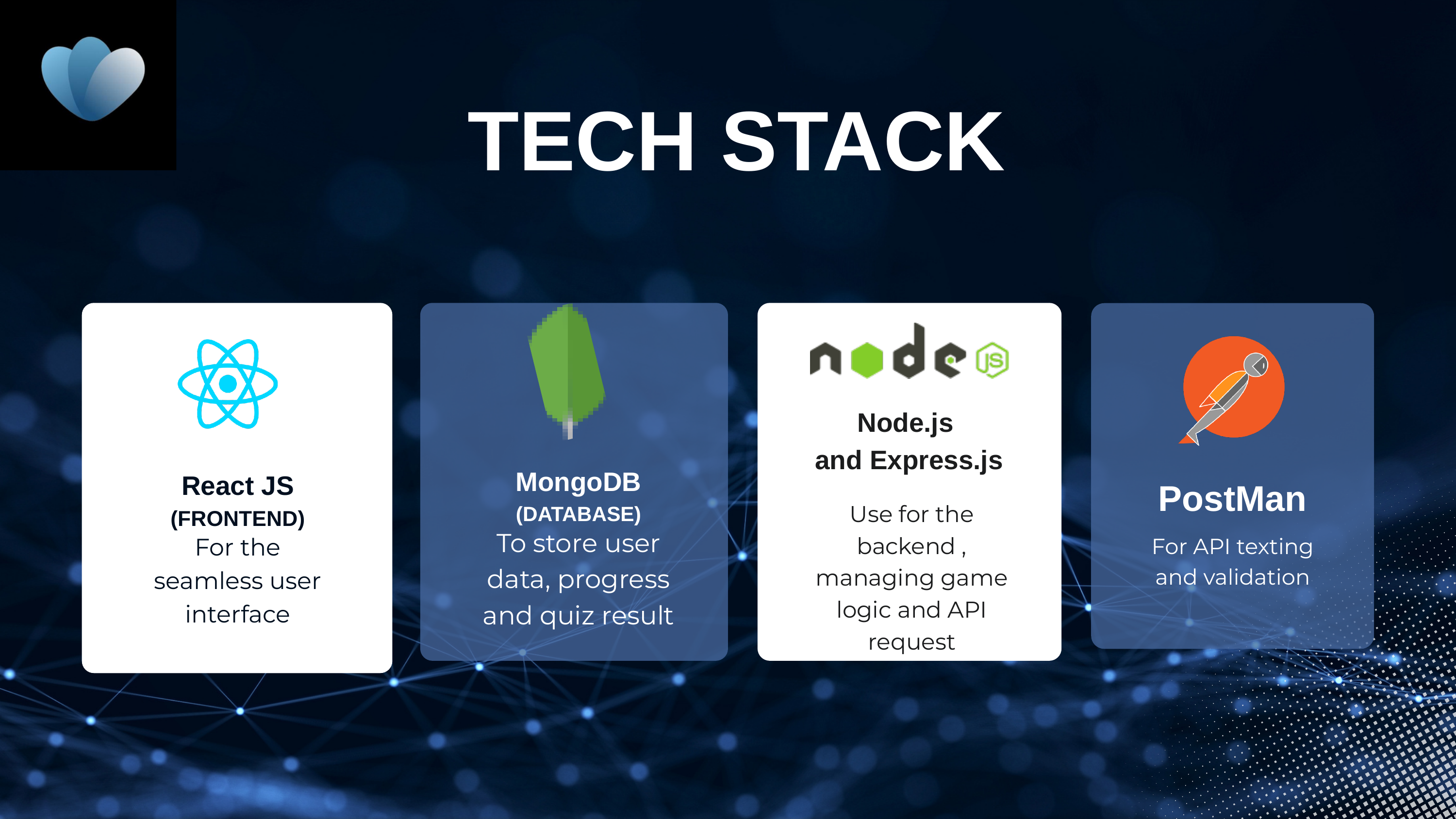

TECH STACK

Node.js
and Express.js

MongoDB
(DATABASE)
React JS
(FRONTEND)
PostMan
Use for the backend , managing game logic and API request
To store user data, progress and quiz result
For the seamless user interface
For API texting and validation